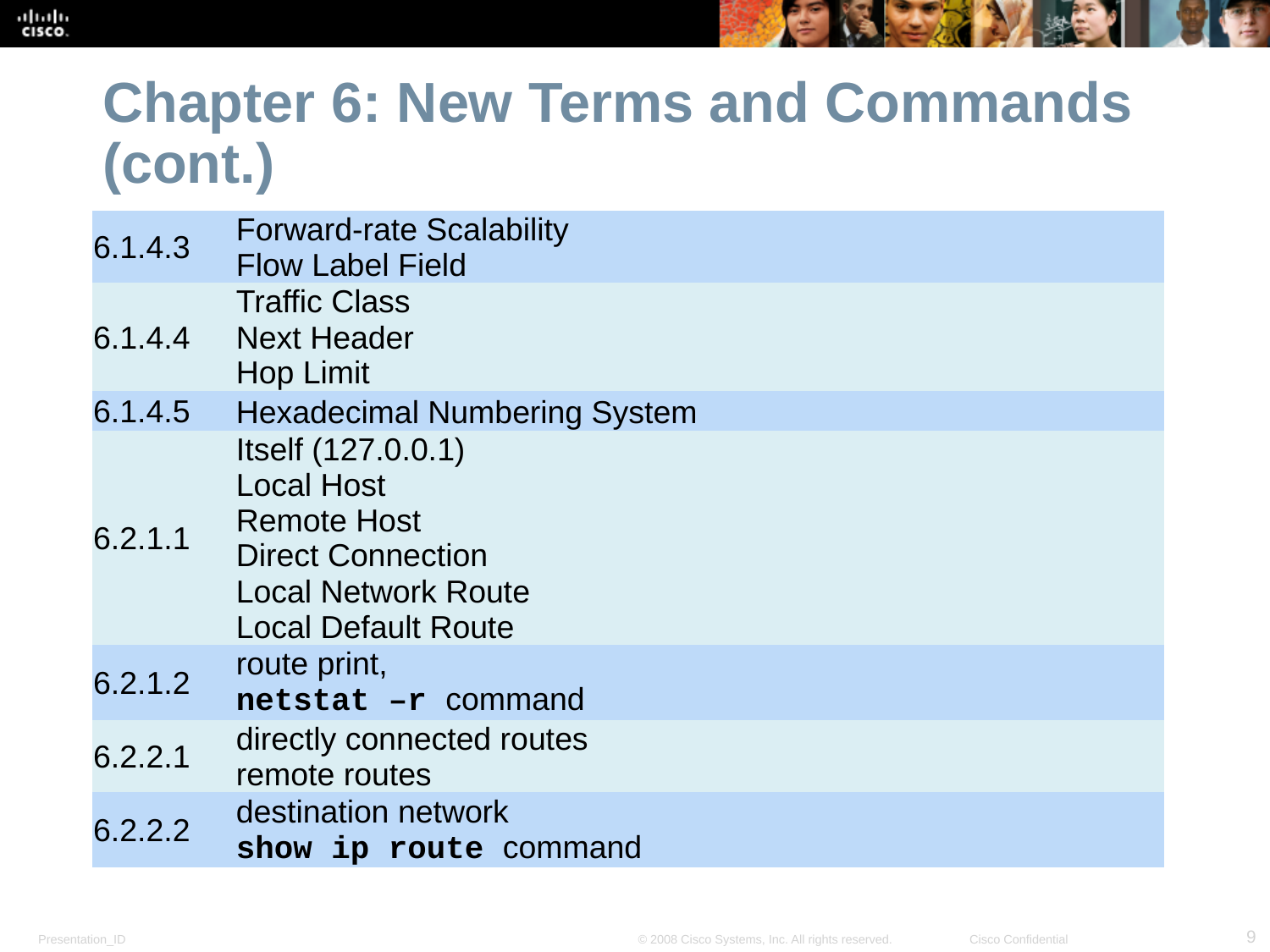

Chapter 6: New Terms and Commands (cont.)
| 6.1.4.3 | Forward-rate Scalability Flow Label Field |
| --- | --- |
| 6.1.4.4 | Traffic Class Next Header Hop Limit |
| 6.1.4.5 | Hexadecimal Numbering System |
| 6.2.1.1 | Itself (127.0.0.1) Local Host Remote Host Direct Connection Local Network Route Local Default Route |
| 6.2.1.2 | route print, netstat –r command |
| 6.2.2.1 | directly connected routes remote routes |
| 6.2.2.2 | destination network show ip route command |